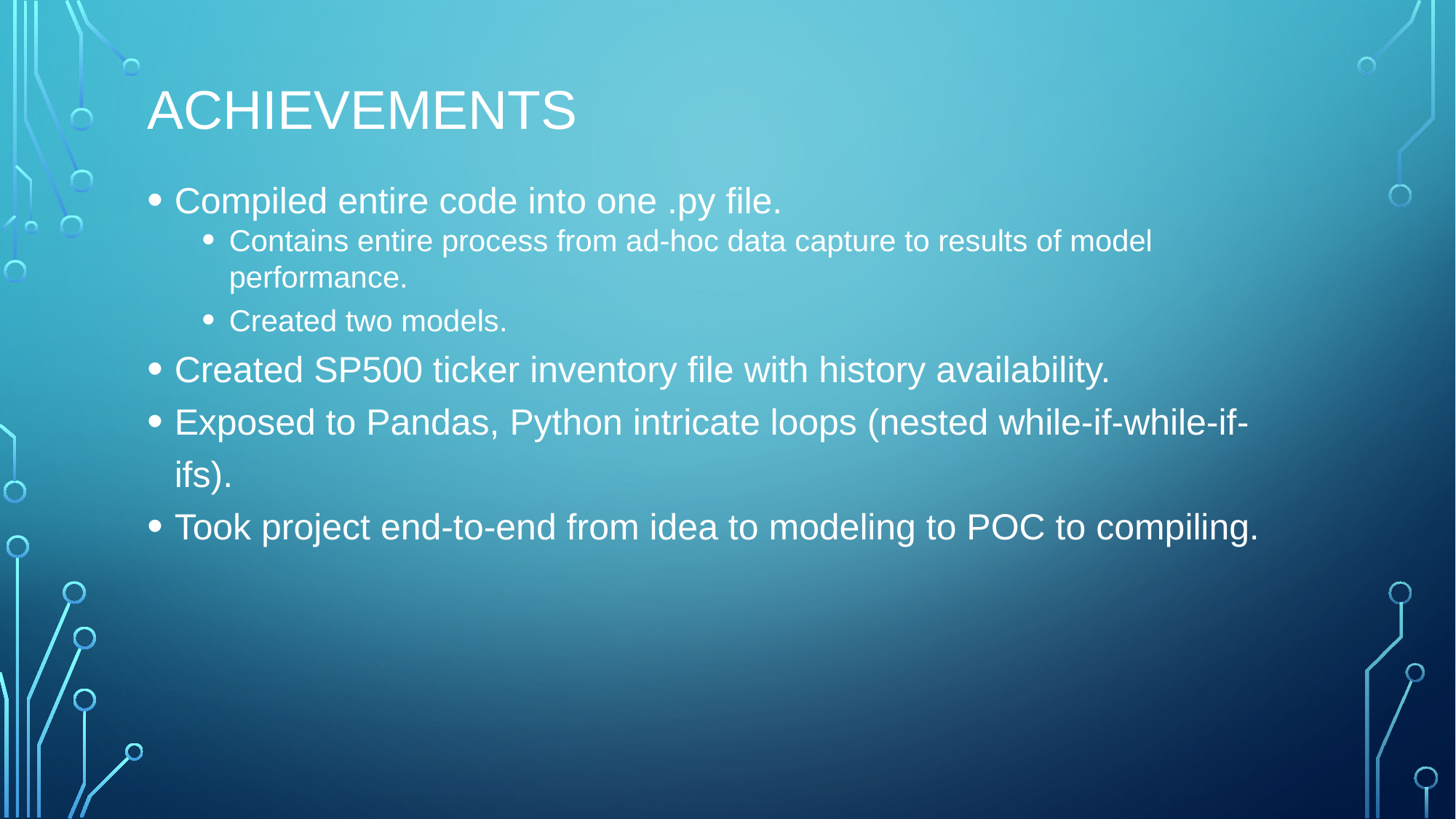

# Achievements
Compiled entire code into one .py file.
Contains entire process from ad-hoc data capture to results of model performance.
Created two models.
Created SP500 ticker inventory file with history availability.
Exposed to Pandas, Python intricate loops (nested while-if-while-if-ifs).
Took project end-to-end from idea to modeling to POC to compiling.